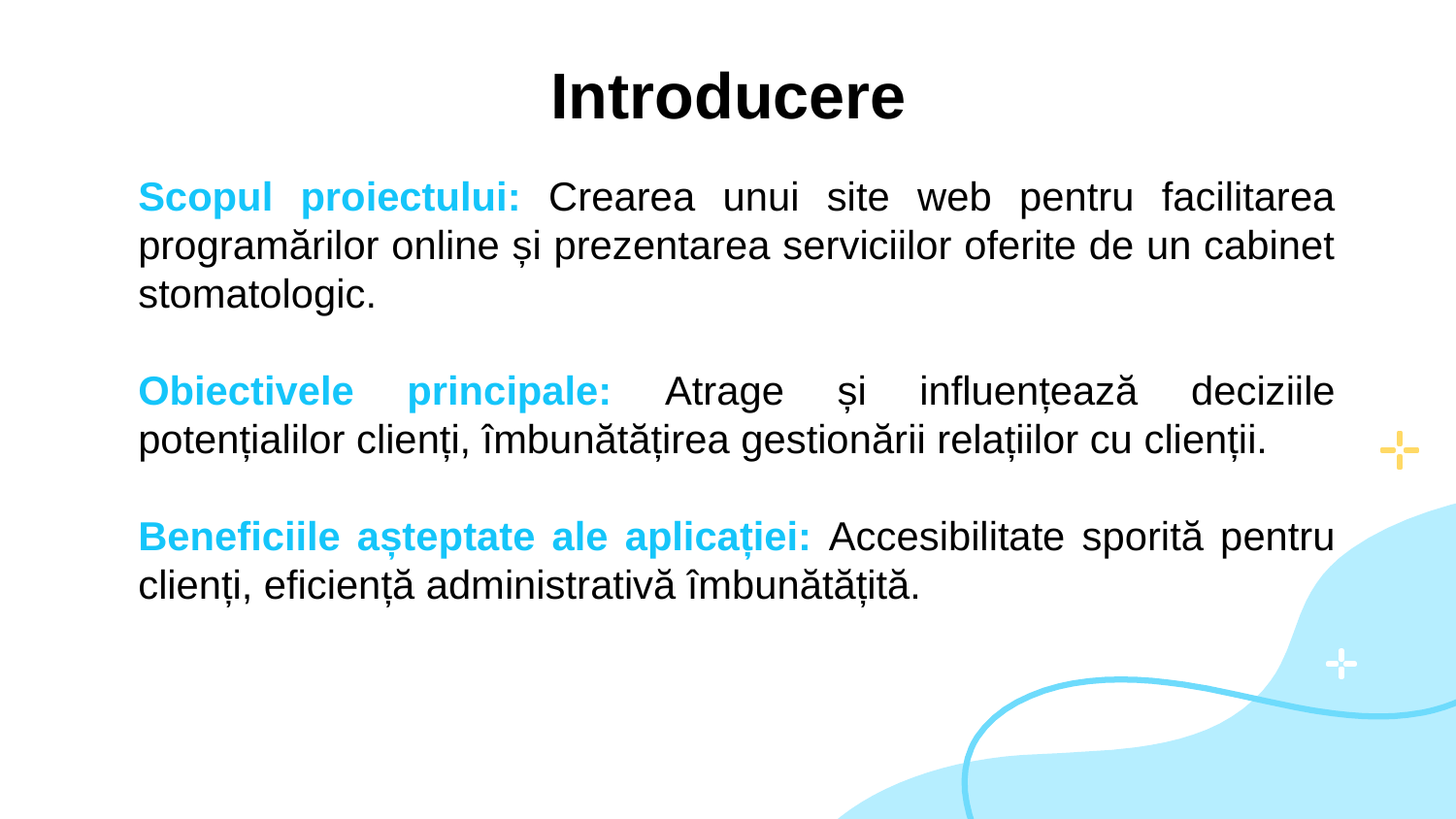

# Introducere
Scopul proiectului: Crearea unui site web pentru facilitarea programărilor online și prezentarea serviciilor oferite de un cabinet stomatologic.

Obiectivele principale: Atrage și influențează deciziile potențialilor clienți, îmbunătățirea gestionării relațiilor cu clienții.

Beneficiile așteptate ale aplicației: Accesibilitate sporită pentru clienți, eficiență administrativă îmbunătățită.